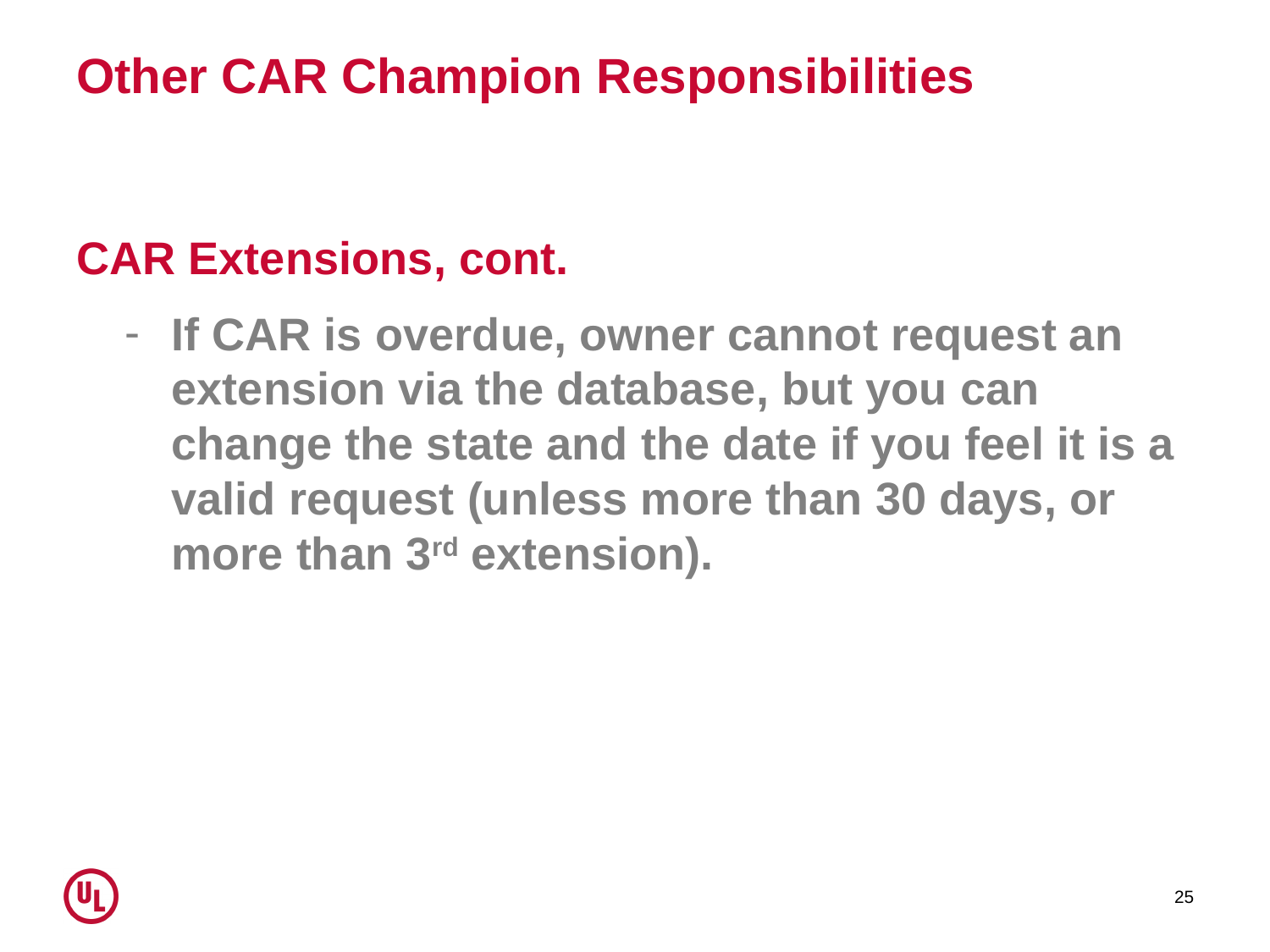

# Other CAR Champion Responsibilities
CAR Extensions, cont.
If CAR is overdue, owner cannot request an extension via the database, but you can change the state and the date if you feel it is a valid request (unless more than 30 days, or more than 3rd extension).
25